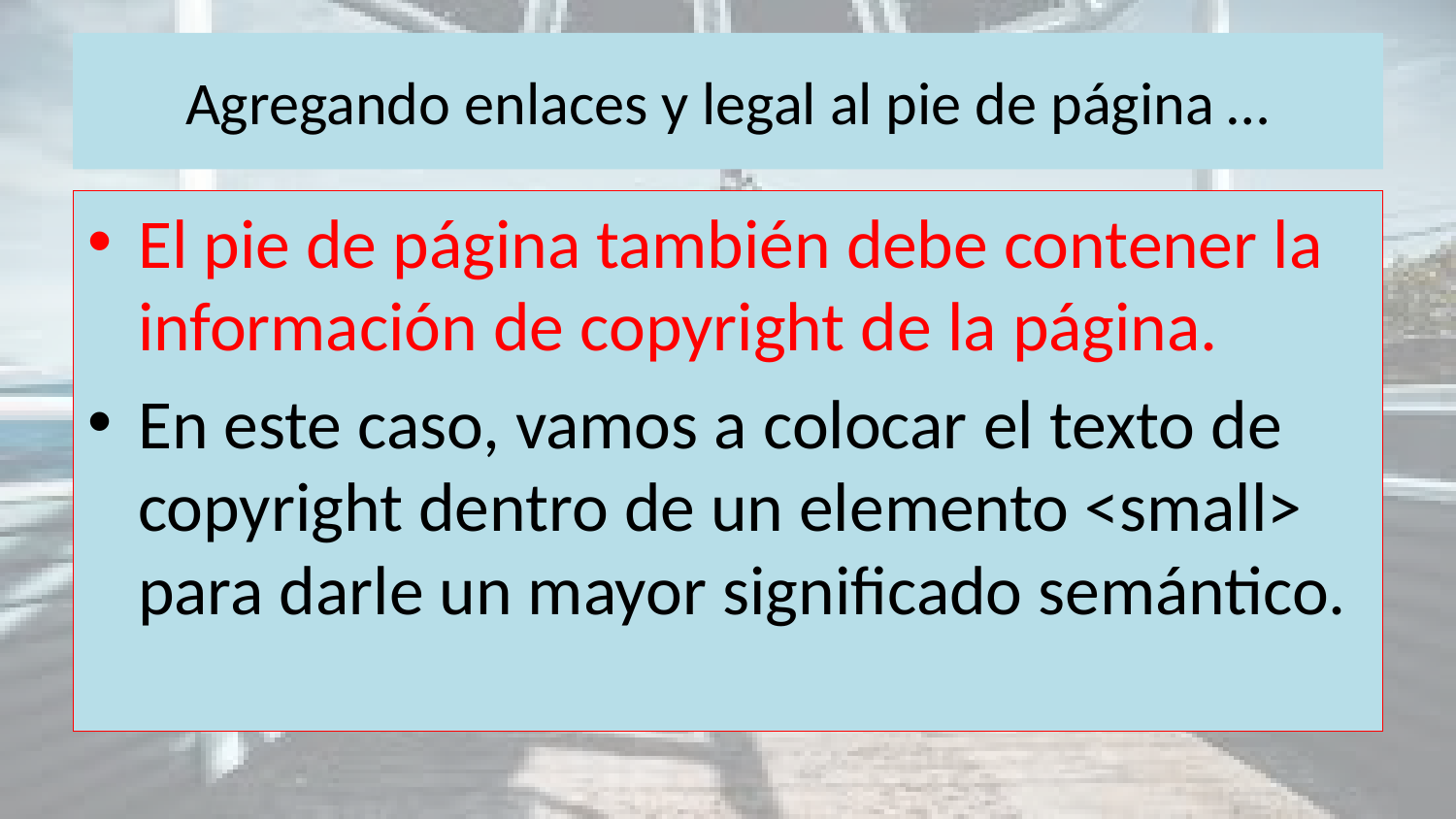

# Agregando enlaces y legal al pie de página …
El pie de página también debe contener la información de copyright de la página.
En este caso, vamos a colocar el texto de copyright dentro de un elemento <small> para darle un mayor significado semántico.